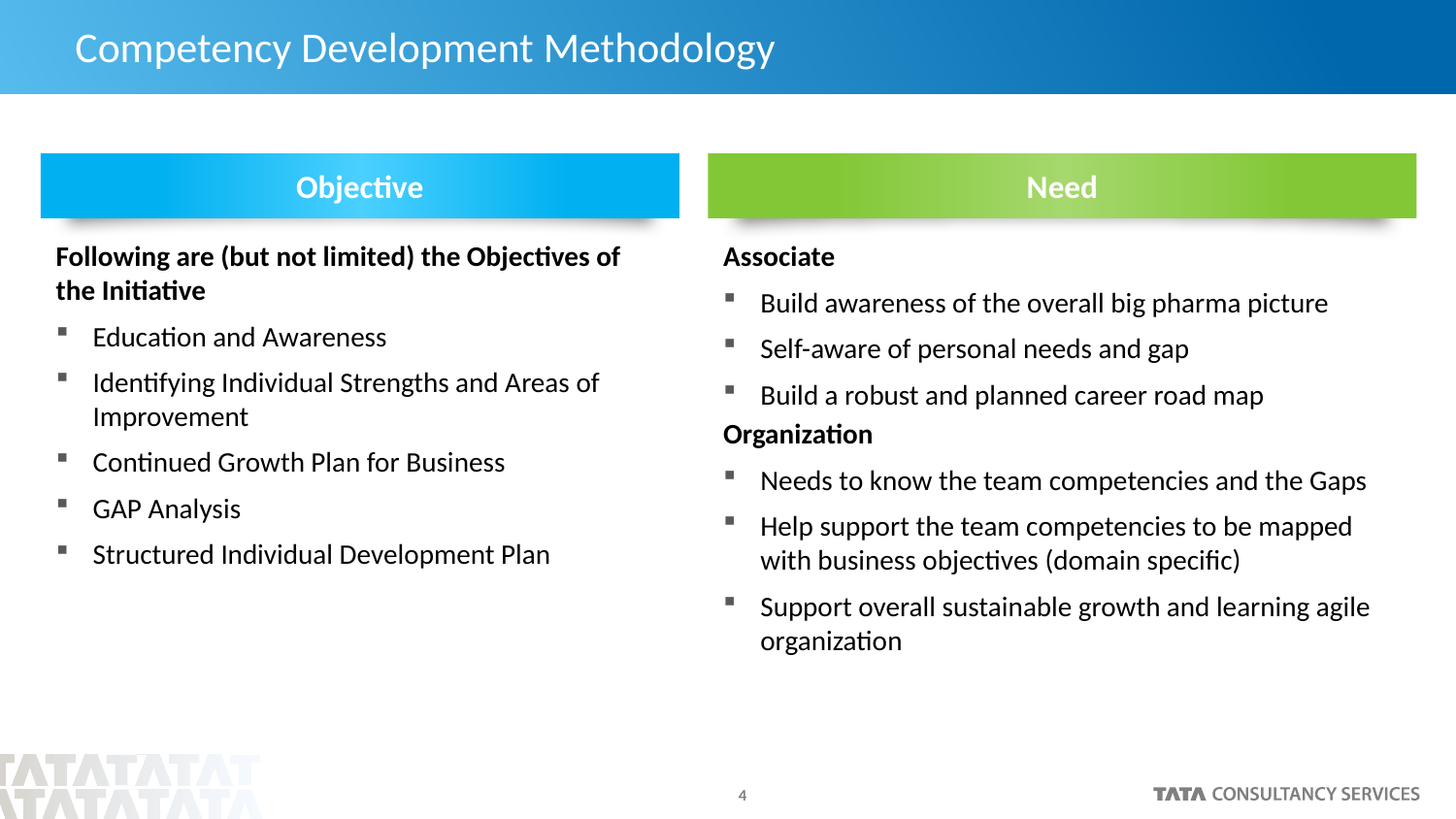

# Competency Development Methodology
Objective
Need
Following are (but not limited) the Objectives of the Initiative
Education and Awareness
Identifying Individual Strengths and Areas of Improvement
Continued Growth Plan for Business
GAP Analysis
Structured Individual Development Plan
Associate
Build awareness of the overall big pharma picture
Self-aware of personal needs and gap
Build a robust and planned career road map
Organization
Needs to know the team competencies and the Gaps
Help support the team competencies to be mapped with business objectives (domain specific)
Support overall sustainable growth and learning agile organization